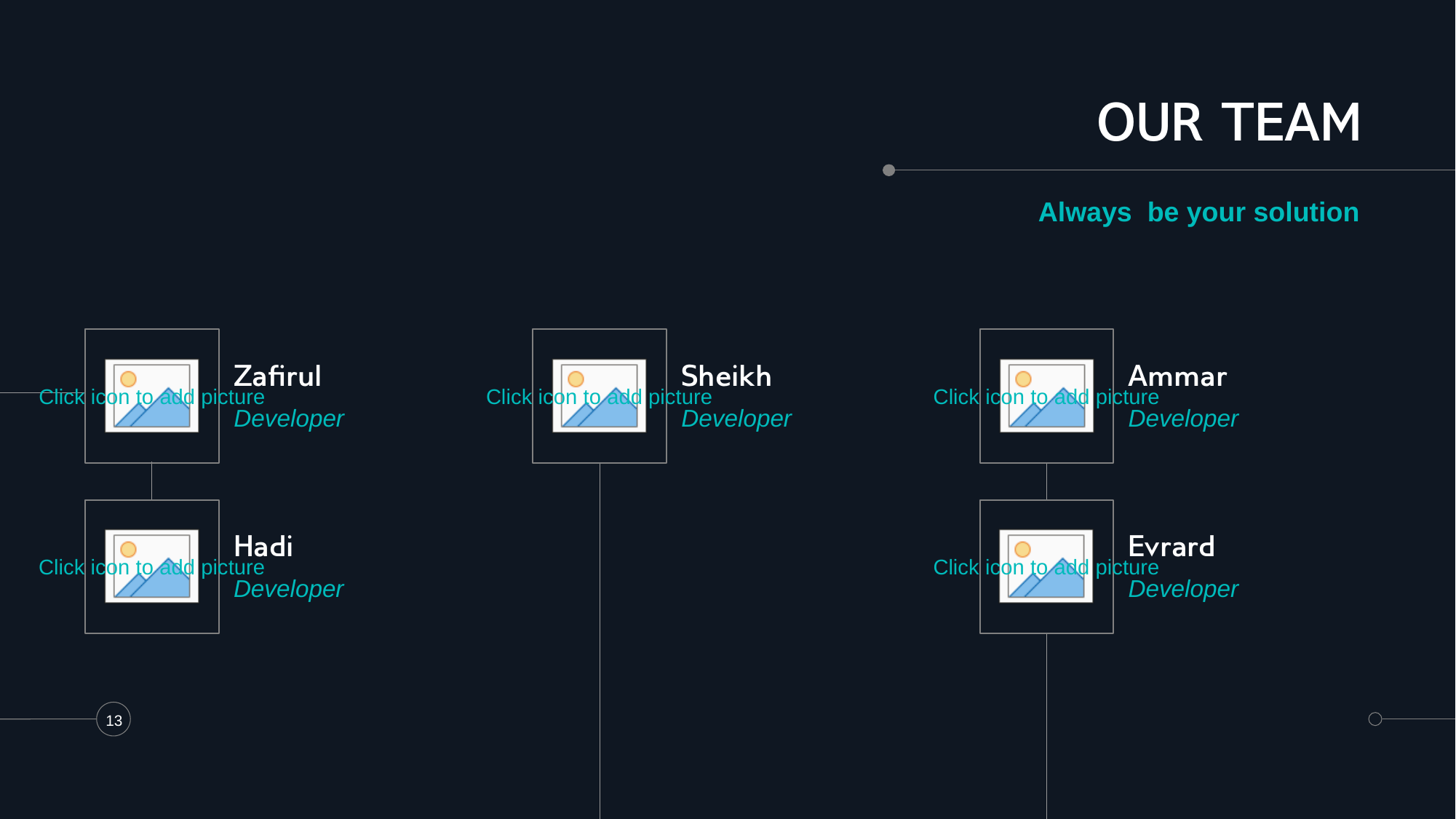

OUR TEAM
Always  be your solution

Zafirul
Sheikh
Ammar
Developer
Developer
Developer

Evrard
Hadi
Developer
Developer
13